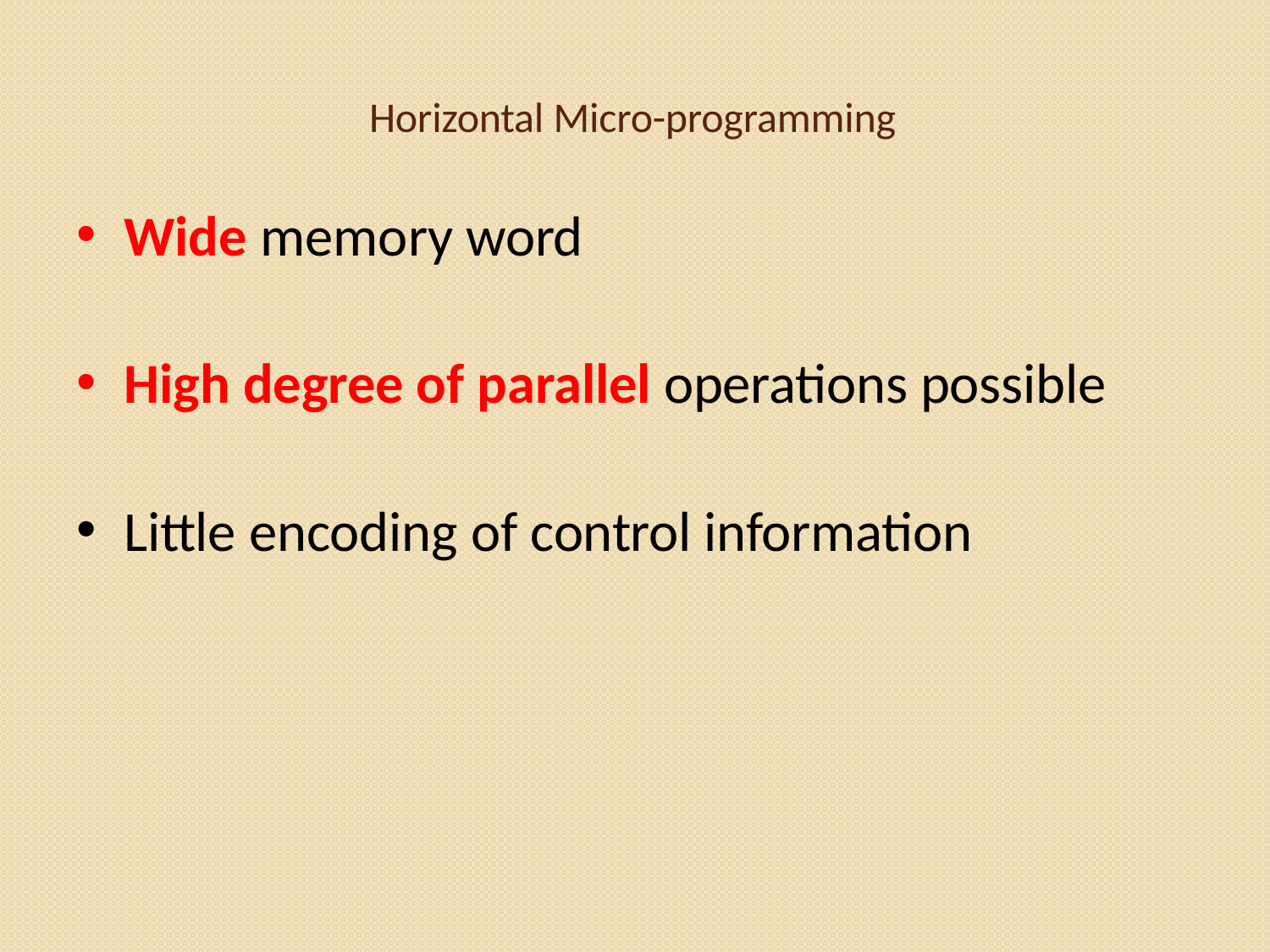

# Horizontal Micro-programming
Wide memory word

High degree of parallel operations possible

Little encoding of control information